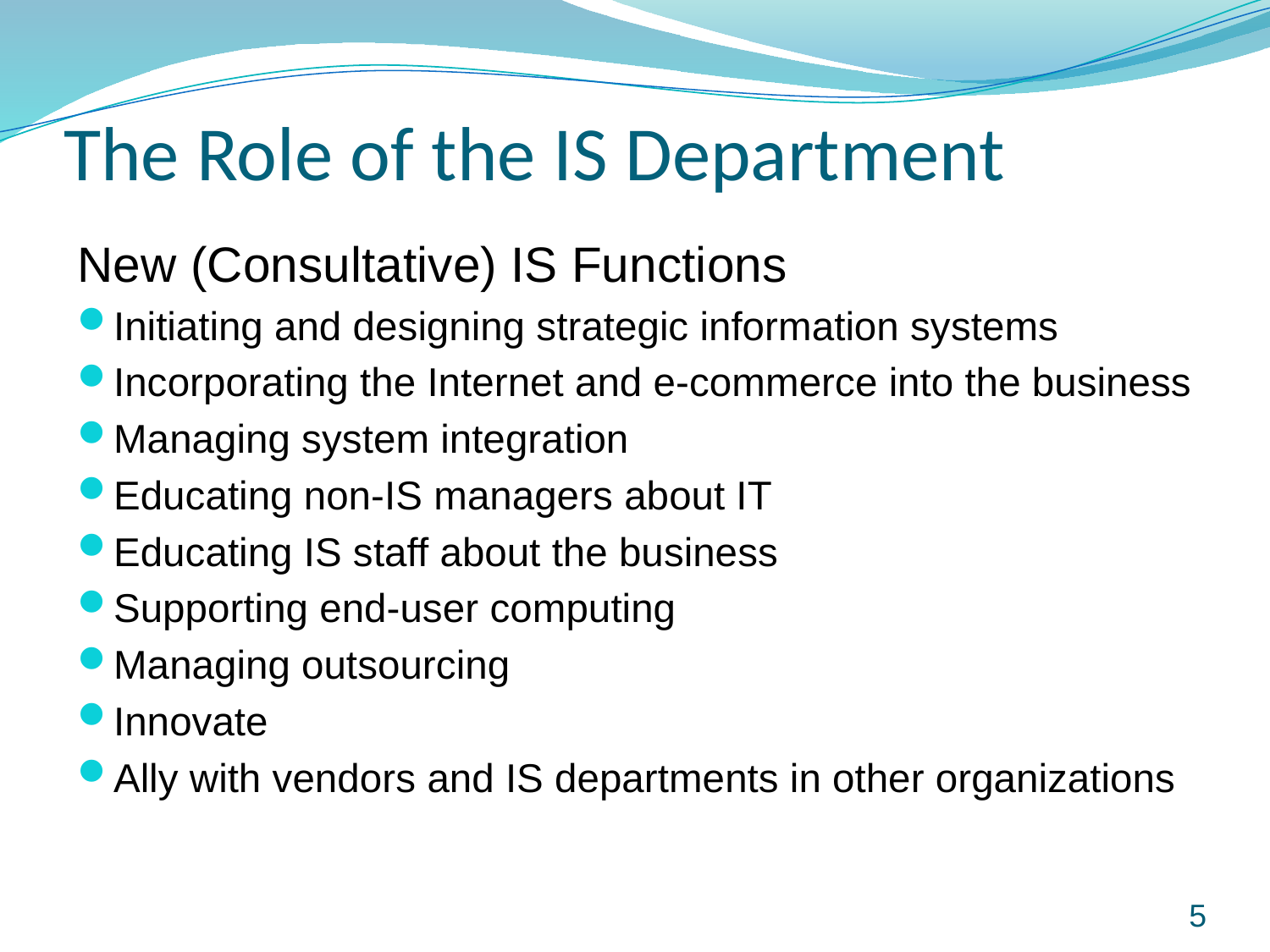

# The Role of the IS Department
New (Consultative) IS Functions
Initiating and designing strategic information systems
Incorporating the Internet and e-commerce into the business
Managing system integration
Educating non-IS managers about IT
Educating IS staff about the business
Supporting end-user computing
Managing outsourcing
Innovate
Ally with vendors and IS departments in other organizations

5